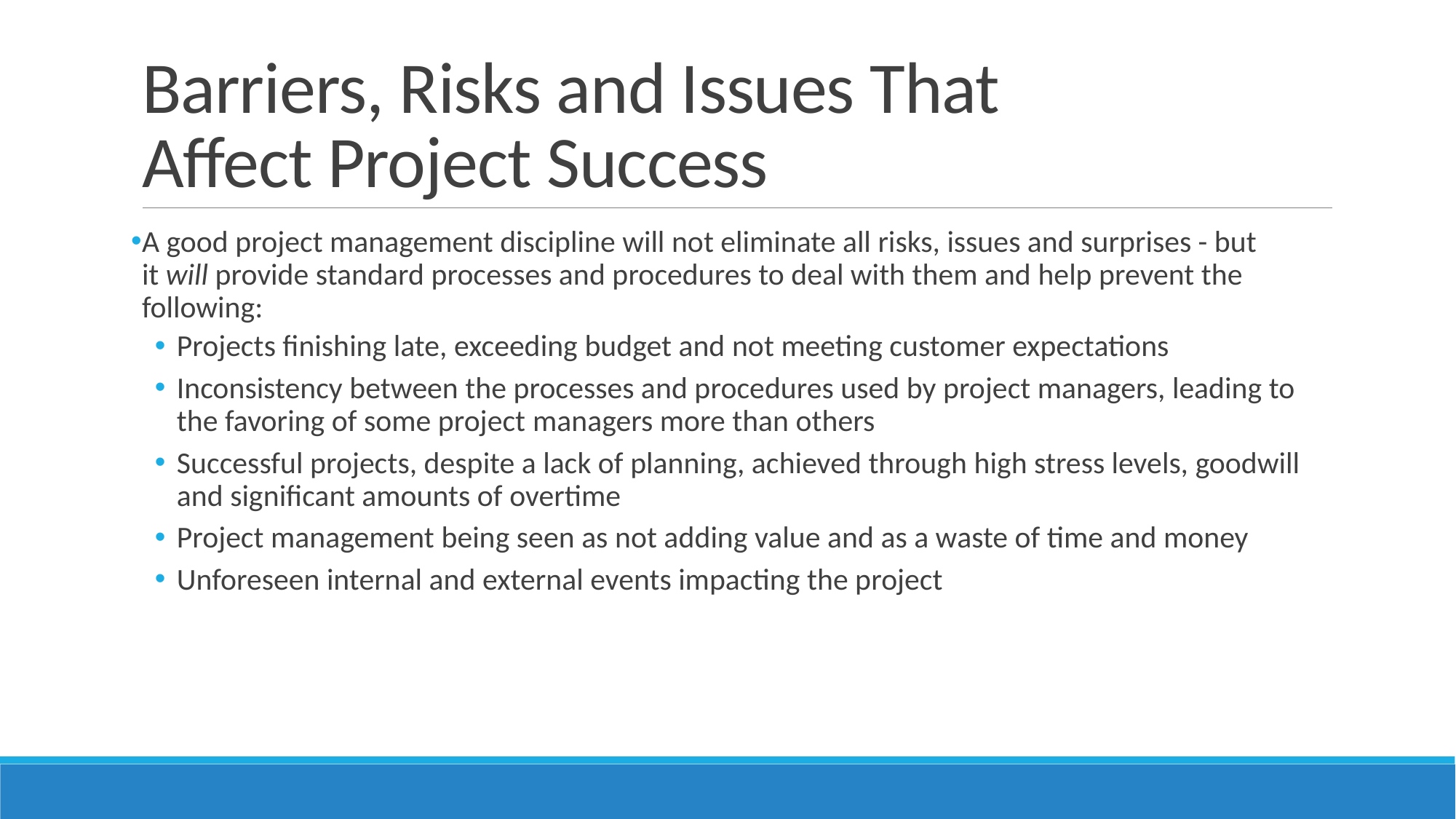

# Barriers, Risks and Issues That Affect Project Success
A good project management discipline will not eliminate all risks, issues and surprises - but it will provide standard processes and procedures to deal with them and help prevent the following:
Projects finishing late, exceeding budget and not meeting customer expectations
Inconsistency between the processes and procedures used by project managers, leading to the favoring of some project managers more than others
Successful projects, despite a lack of planning, achieved through high stress levels, goodwill and significant amounts of overtime
Project management being seen as not adding value and as a waste of time and money
Unforeseen internal and external events impacting the project